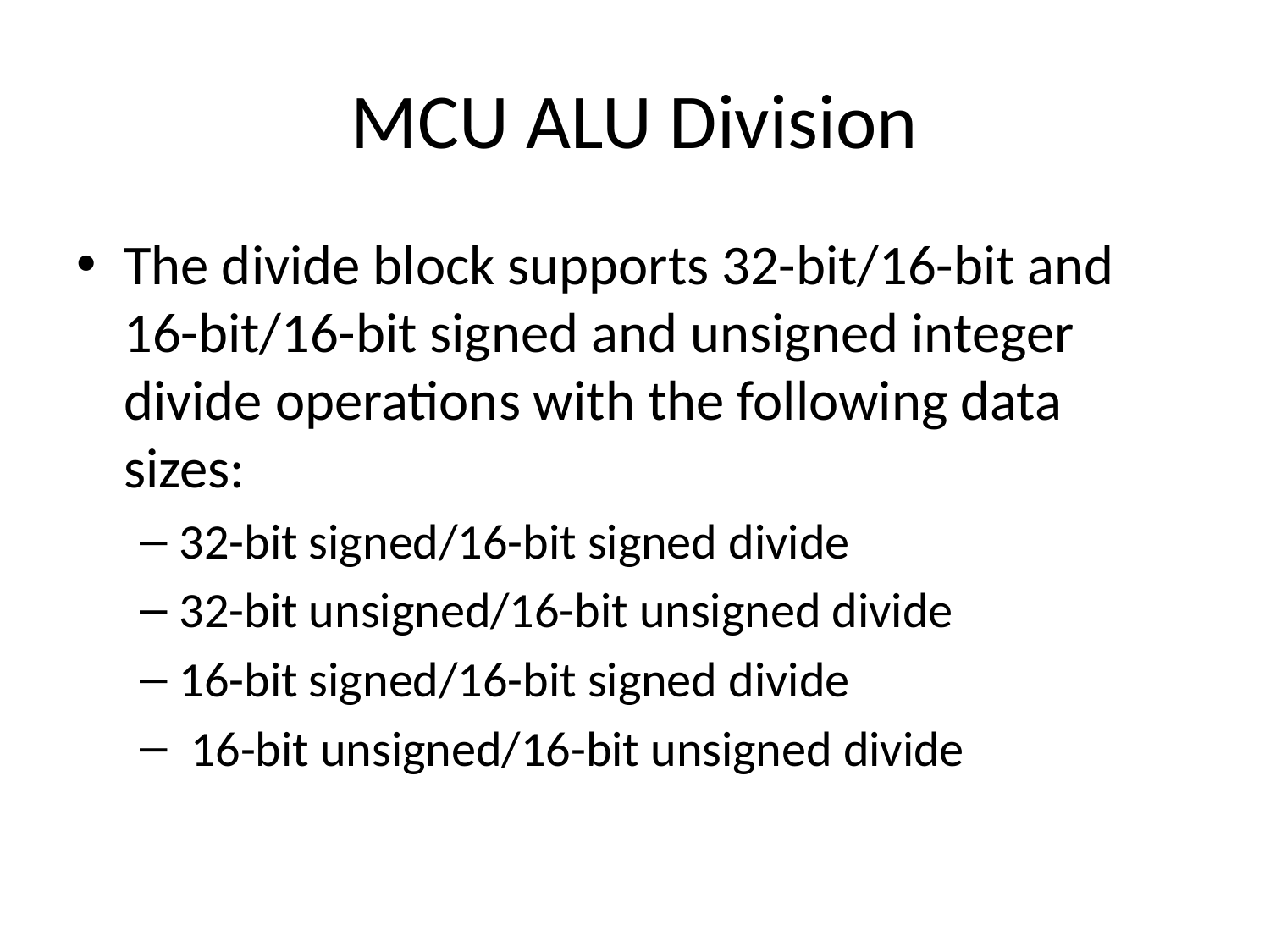

# MCU ALU Division
The divide block supports 32-bit/16-bit and 16-bit/16-bit signed and unsigned integer divide operations with the following data sizes:
32-bit signed/16-bit signed divide
32-bit unsigned/16-bit unsigned divide
16-bit signed/16-bit signed divide
 16-bit unsigned/16-bit unsigned divide